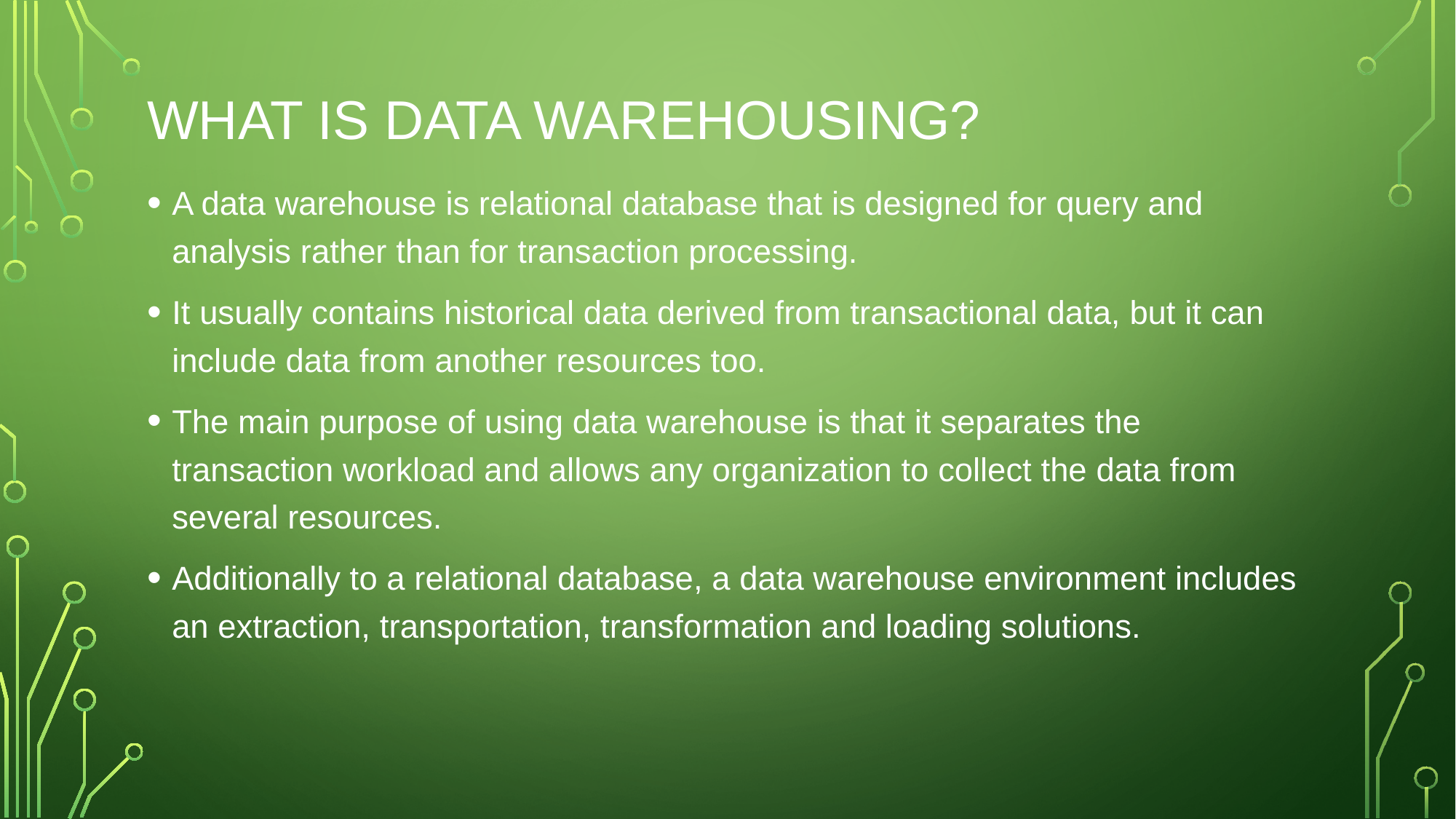

# What is data warehousing?
A data warehouse is relational database that is designed for query and analysis rather than for transaction processing.
It usually contains historical data derived from transactional data, but it can include data from another resources too.
The main purpose of using data warehouse is that it separates the transaction workload and allows any organization to collect the data from several resources.
Additionally to a relational database, a data warehouse environment includes an extraction, transportation, transformation and loading solutions.